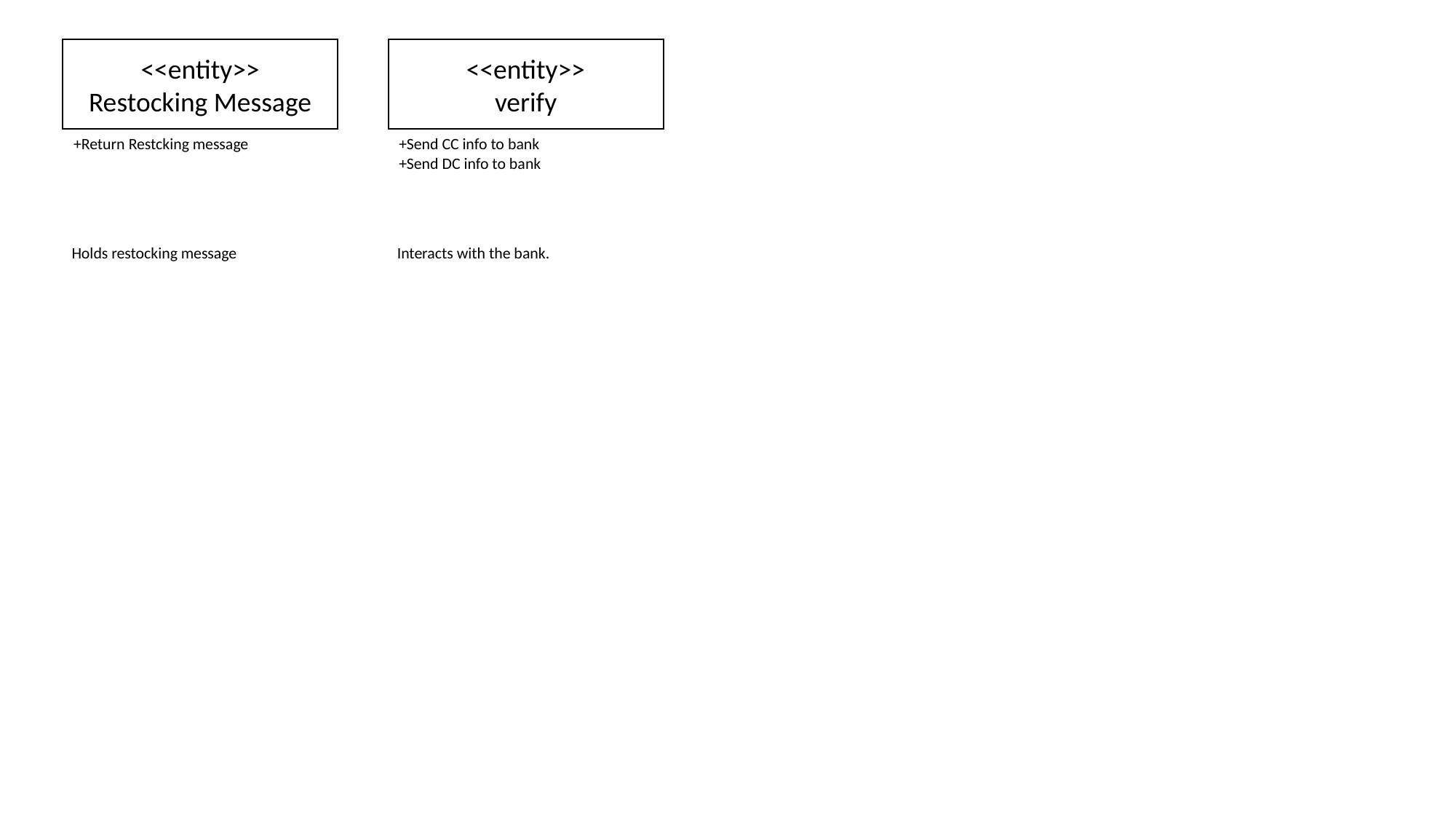

<<entity>>
Restocking Message
<<entity>>
verify
+Return Restcking message
+Send CC info to bank
+Send DC info to bank
Holds restocking message
Interacts with the bank.